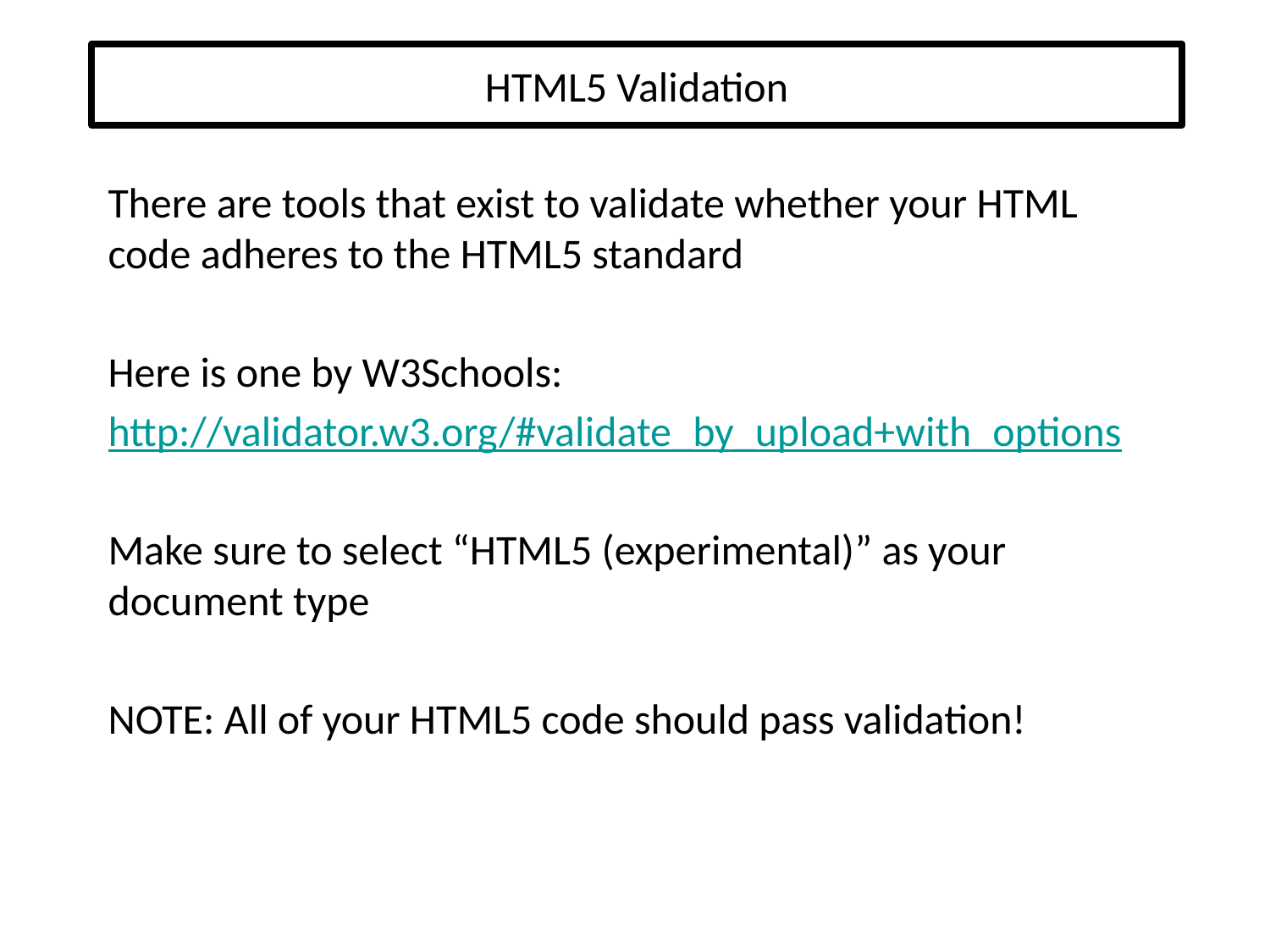

# HTML5 Validation
There are tools that exist to validate whether your HTML code adheres to the HTML5 standard

Here is one by W3Schools:
http://validator.w3.org/#validate_by_upload+with_options

Make sure to select “HTML5 (experimental)” as your document type

NOTE: All of your HTML5 code should pass validation!